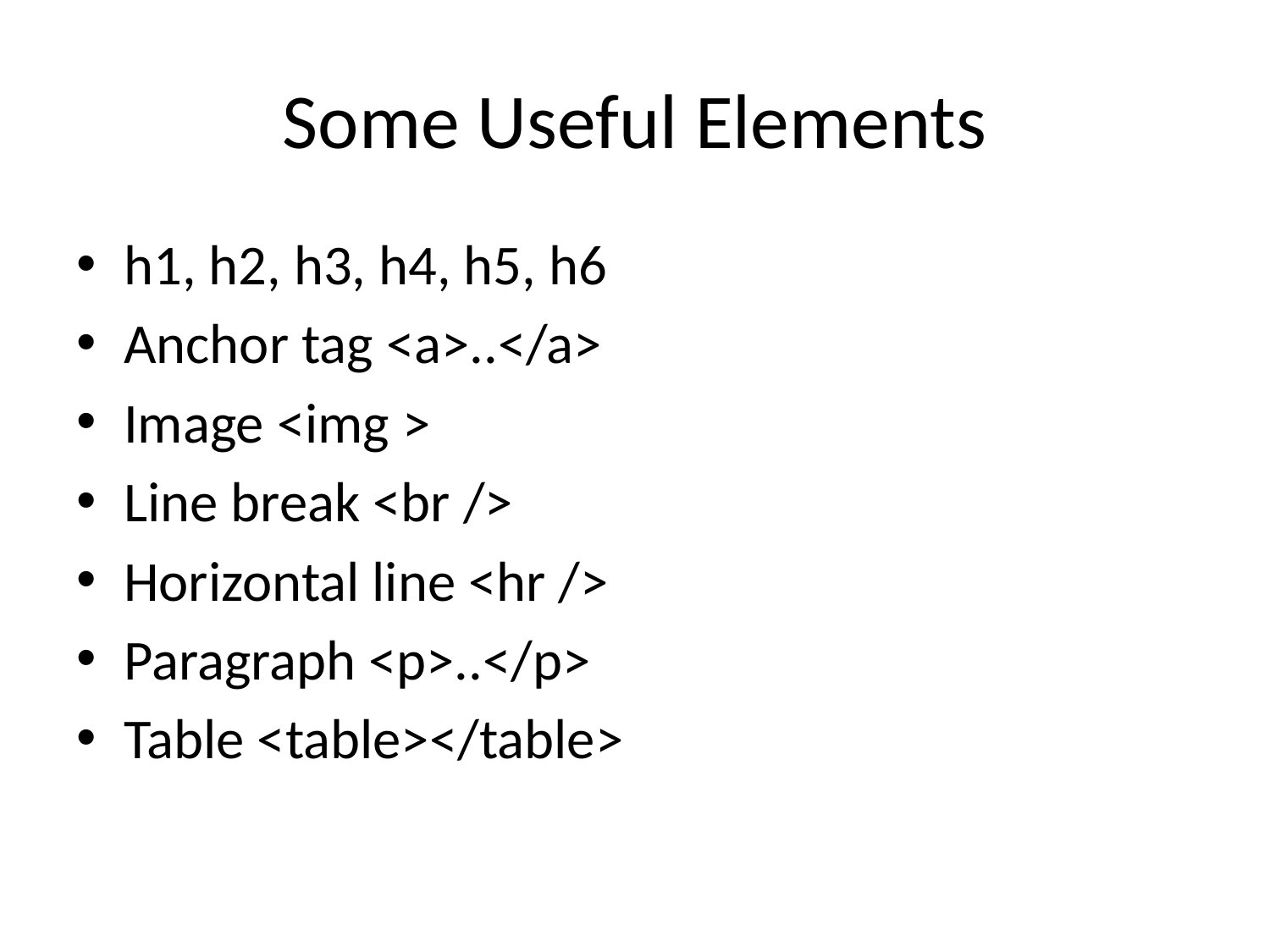

# Some Useful Elements
h1, h2, h3, h4, h5, h6
Anchor tag <a>..</a>
Image <img >
Line break <br />
Horizontal line <hr />
Paragraph <p>..</p>
Table <table></table>